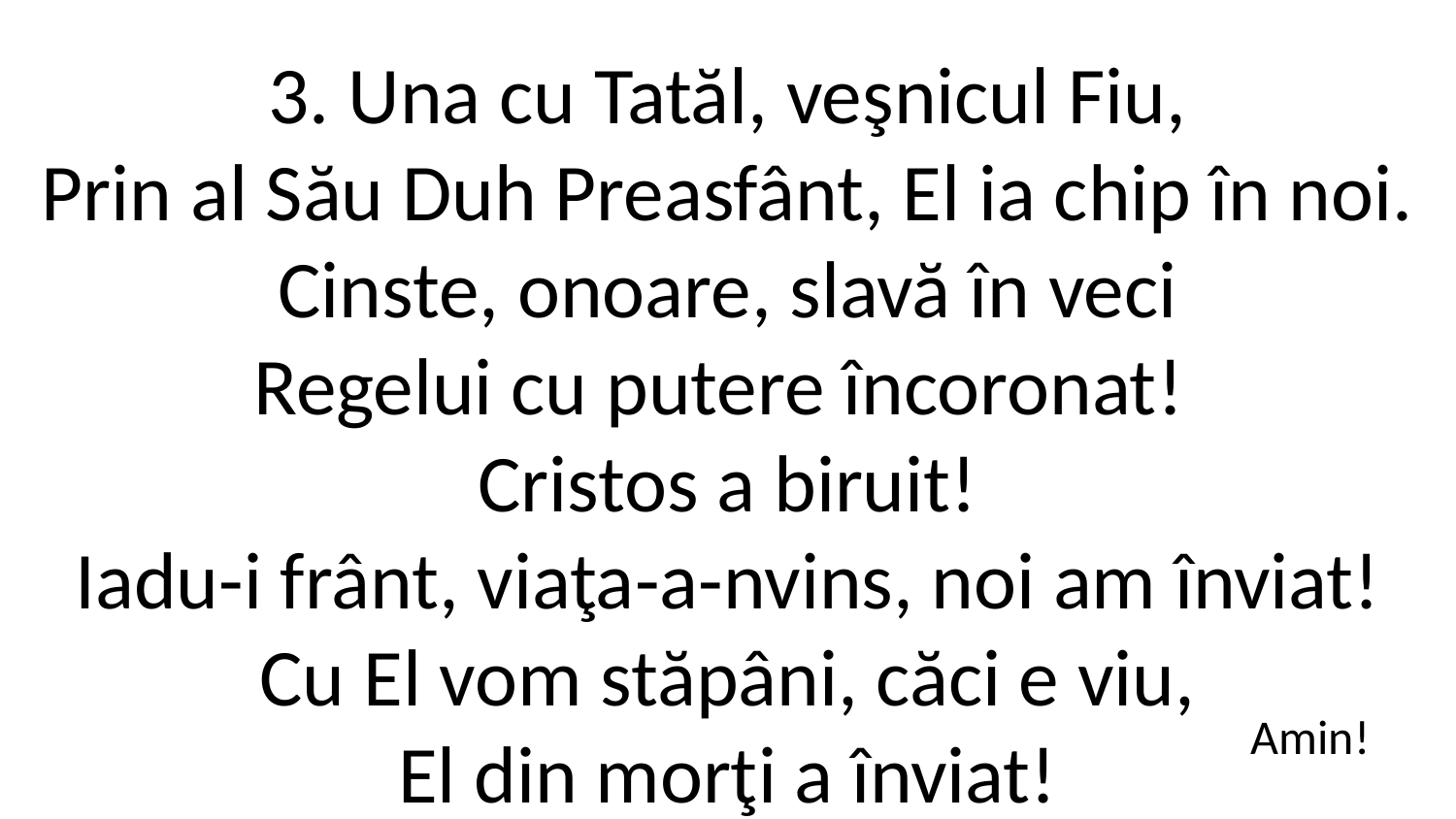

3. Una cu Tatăl, veşnicul Fiu,
Prin al Său Duh Preasfânt, El ia chip în noi.
Cinste, onoare, slavă în veci
Regelui cu putere încoronat! 
Cristos a biruit!
Iadu-­i frânt, viaţa­-a-­nvins, noi am înviat!
Cu El vom stăpâni, căci e viu,
El din morţi a înviat!

Amin!